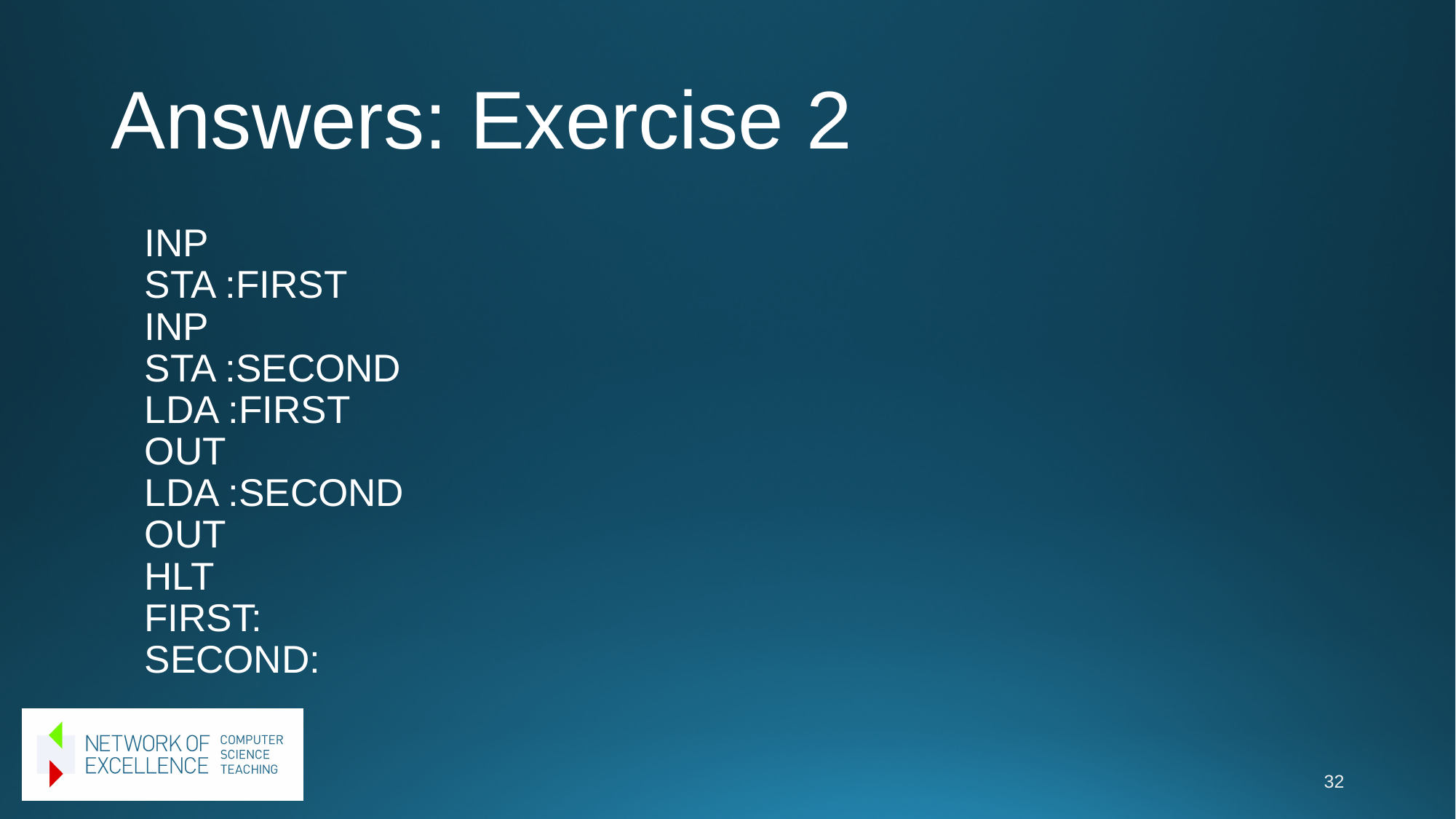

# Answers: Exercise 2
INP
STA :FIRST
INP
STA :SECOND
LDA :FIRST
OUT
LDA :SECOND
OUT
HLT
FIRST:
SECOND:

32